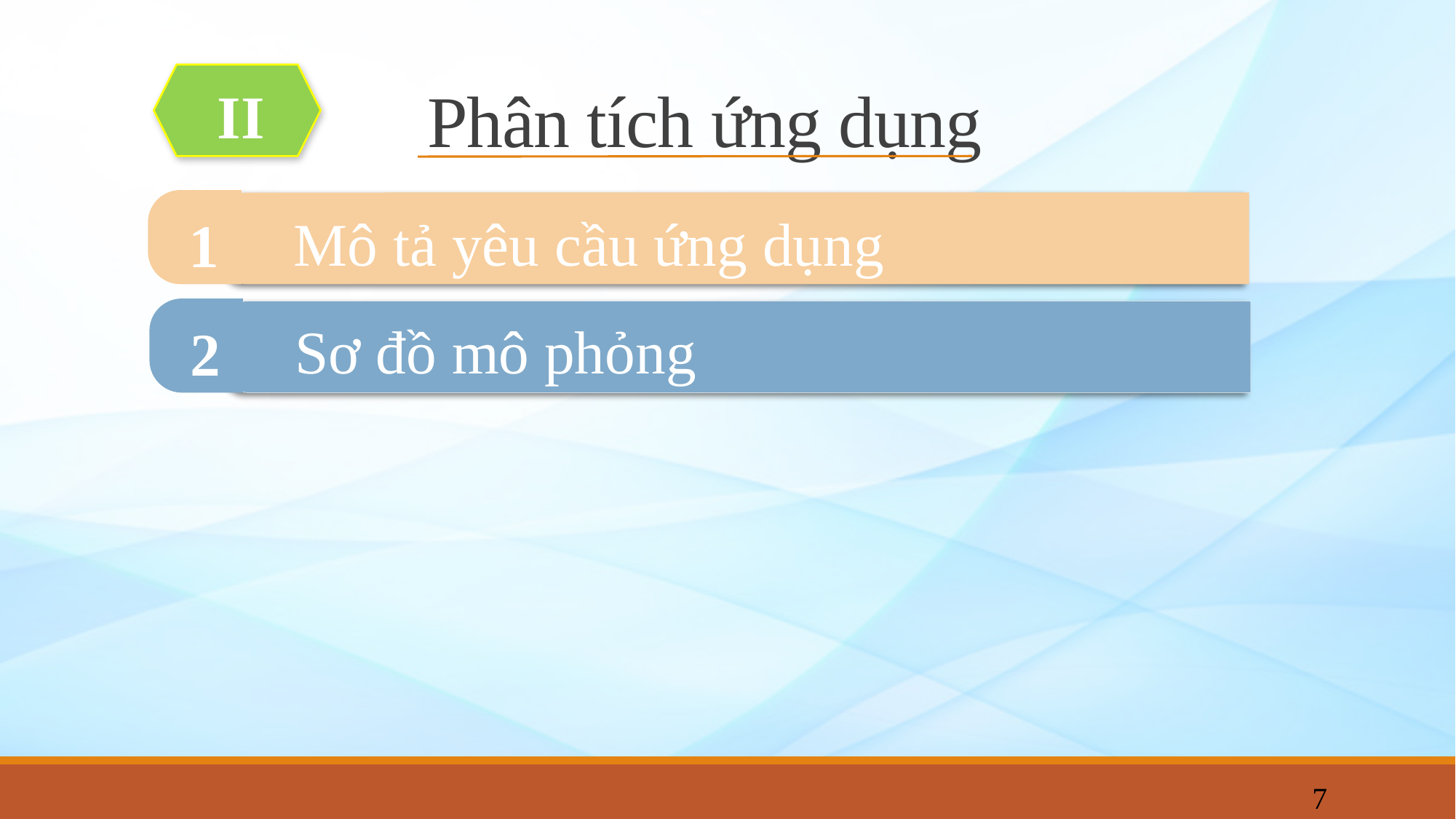

# Phân tích ứng dụng

II

Mô tả yêu cầu ứng dụng
1

Sơ đồ mô phỏng
2
7